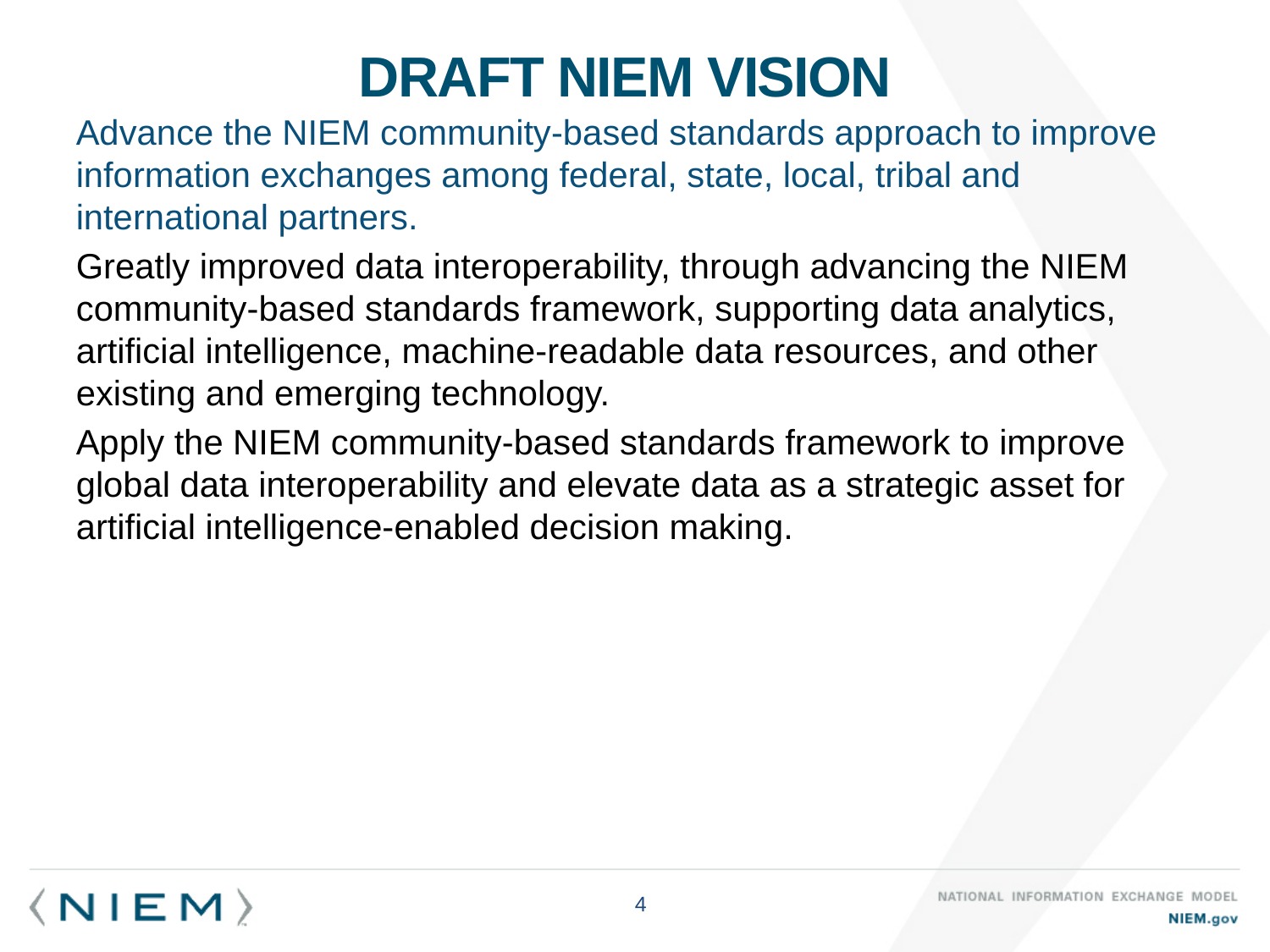

# DRAFT NIEM VISION
Advance the NIEM community-based standards approach to improve information exchanges among federal, state, local, tribal and international partners.
Greatly improved data interoperability, through advancing the NIEM community-based standards framework, supporting data analytics, artificial intelligence, machine-readable data resources, and other existing and emerging technology.
Apply the NIEM community-based standards framework to improve global data interoperability and elevate data as a strategic asset for artificial intelligence-enabled decision making.

4